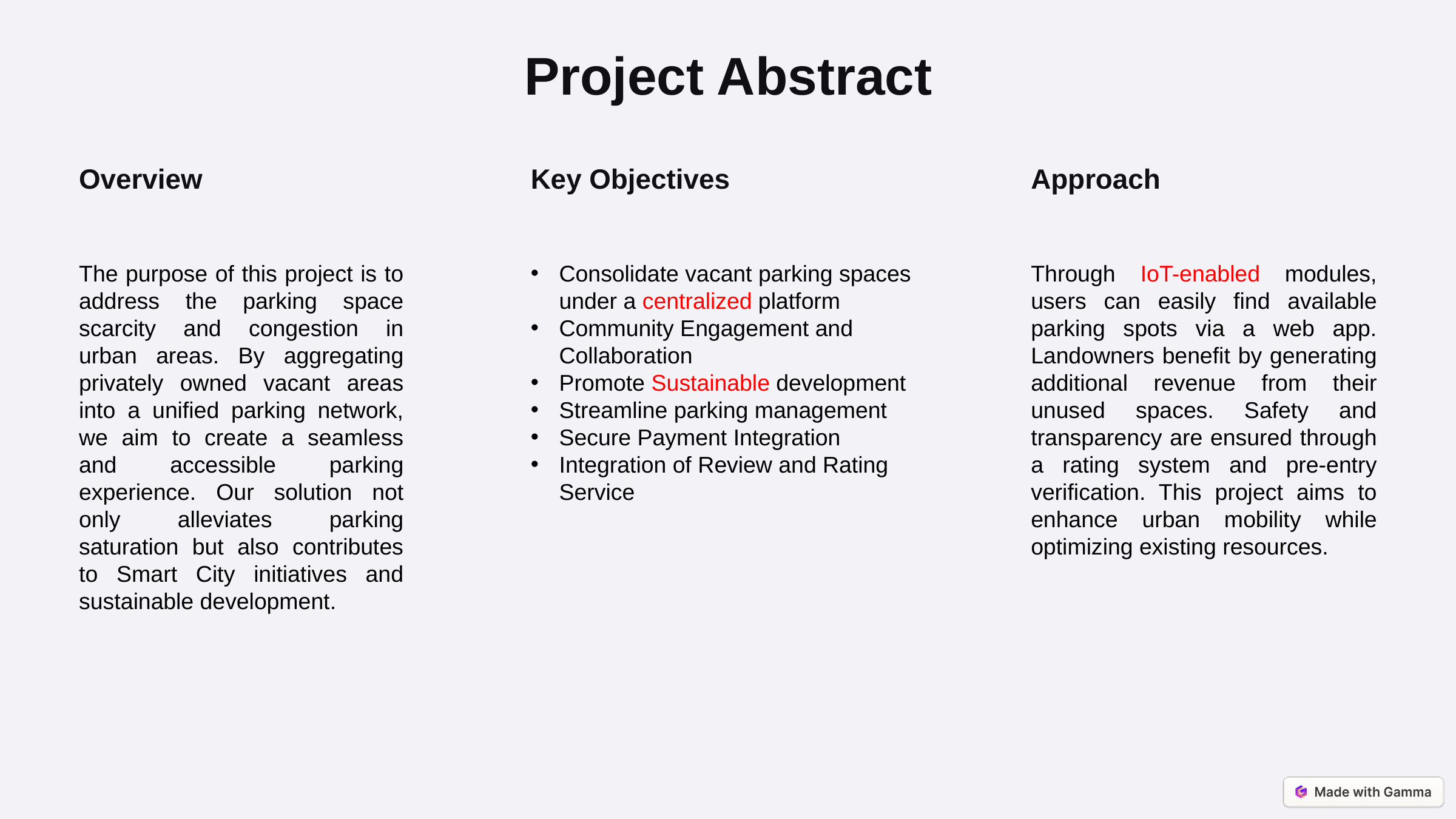

Project Abstract
Overview
Key Objectives
Approach
Consolidate vacant parking spaces under a centralized platform
Community Engagement and Collaboration
Promote Sustainable development
Streamline parking management
Secure Payment Integration
Integration of Review and Rating Service
The purpose of this project is to address the parking space scarcity and congestion in urban areas. By aggregating privately owned vacant areas into a unified parking network, we aim to create a seamless and accessible parking experience. Our solution not only alleviates parking saturation but also contributes to Smart City initiatives and sustainable development.
Through IoT-enabled modules, users can easily find available parking spots via a web app. Landowners benefit by generating additional revenue from their unused spaces. Safety and transparency are ensured through a rating system and pre-entry verification. This project aims to enhance urban mobility while optimizing existing resources.